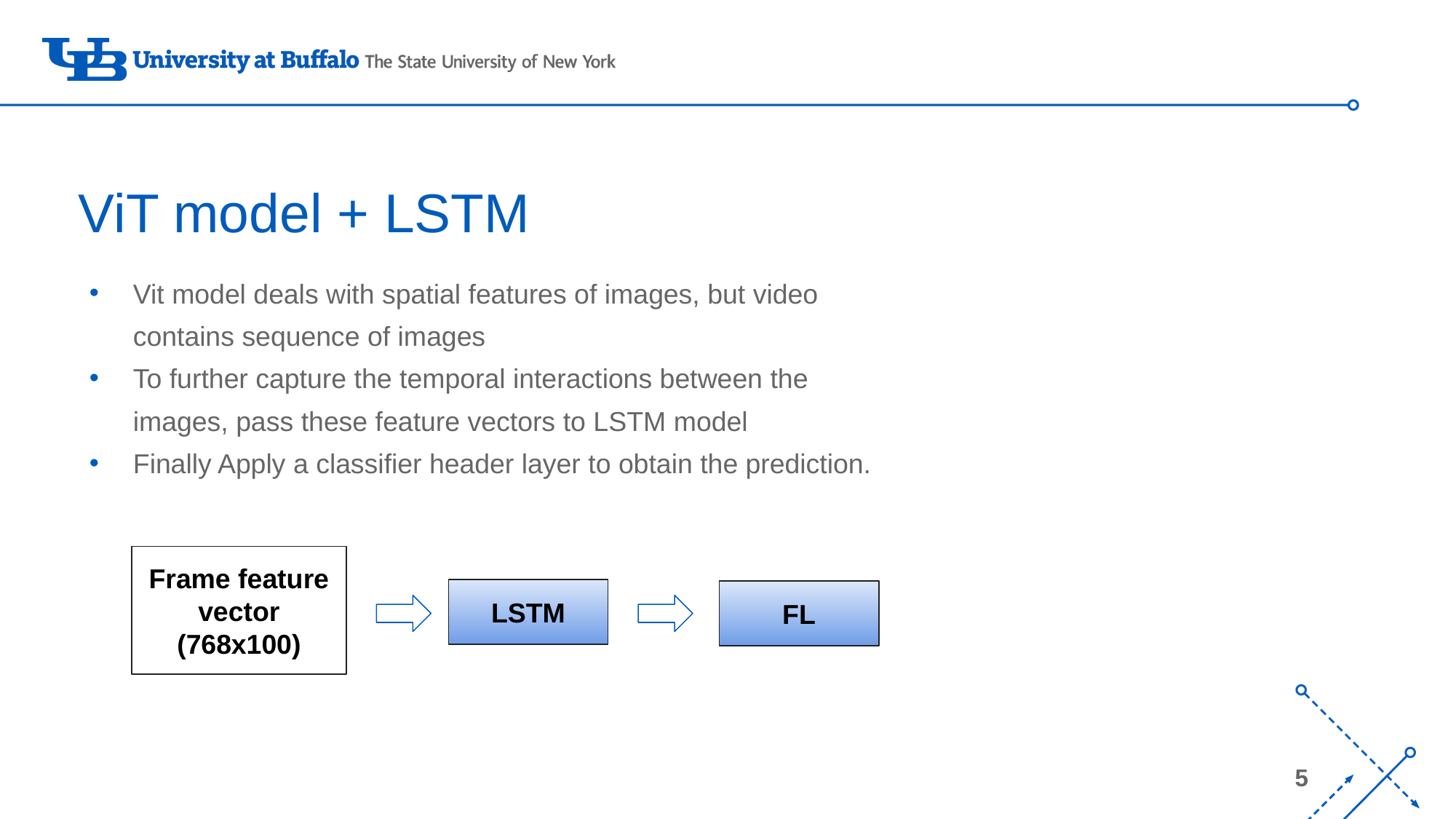

# ViT model + LSTM
Vit model deals with spatial features of images, but video contains sequence of images
To further capture the temporal interactions between the images, pass these feature vectors to LSTM model
Finally Apply a classifier header layer to obtain the prediction.
Frame feature vector
(768x100)
LSTM
FL